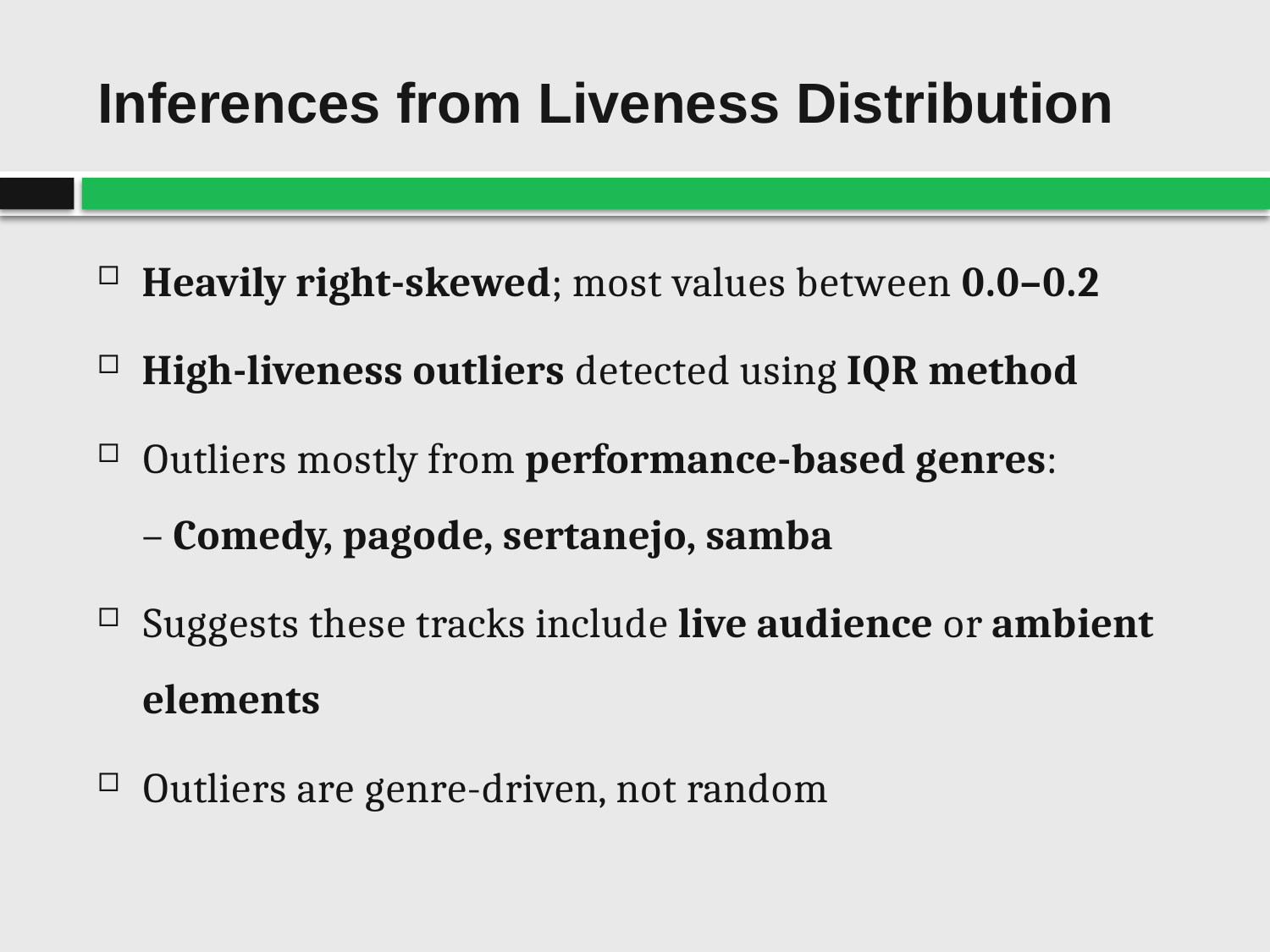

# Inferences from Liveness Distribution
Heavily right-skewed; most values between 0.0–0.2
High-liveness outliers detected using IQR method
Outliers mostly from performance-based genres:
– Comedy, pagode, sertanejo, samba
Suggests these tracks include live audience or ambient elements
Outliers are genre-driven, not random